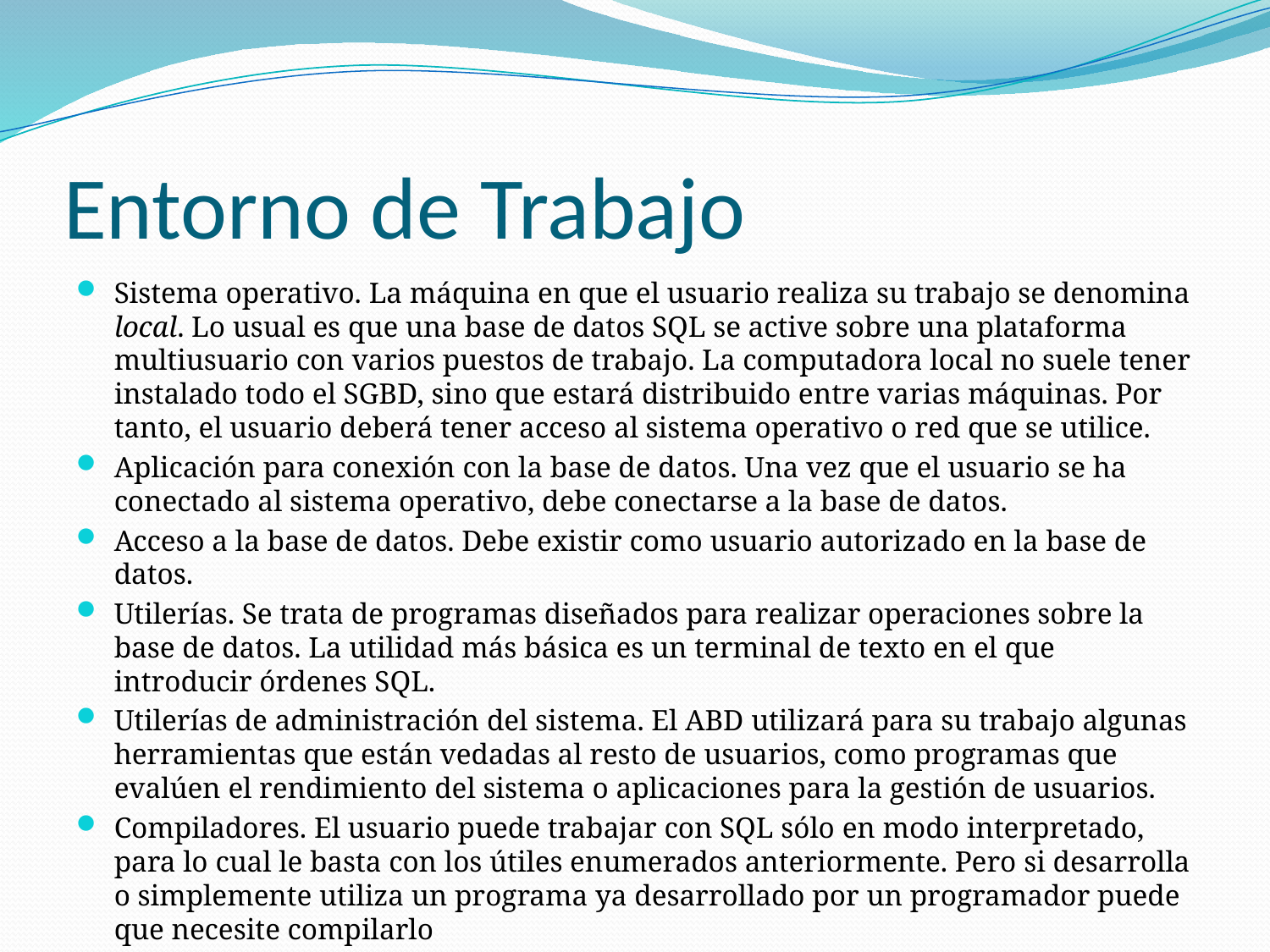

# Entorno de Trabajo
Sistema operativo. La máquina en que el usuario realiza su trabajo se denomina local. Lo usual es que una base de datos SQL se active sobre una plataforma multiusuario con varios puestos de trabajo. La computadora local no suele tener instalado todo el SGBD, sino que estará distribuido entre varias máquinas. Por tanto, el usuario deberá tener acceso al sistema operativo o red que se utilice.
Aplicación para conexión con la base de datos. Una vez que el usuario se ha conectado al sistema operativo, debe conectarse a la base de datos.
Acceso a la base de datos. Debe existir como usuario autorizado en la base de datos.
Utilerías. Se trata de programas diseñados para realizar operaciones sobre la base de datos. La utilidad más básica es un terminal de texto en el que introducir órdenes SQL.
Utilerías de administración del sistema. El ABD utilizará para su trabajo algunas herramientas que están vedadas al resto de usuarios, como programas que evalúen el rendimiento del sistema o aplicaciones para la gestión de usuarios.
Compiladores. El usuario puede trabajar con SQL sólo en modo interpretado, para lo cual le basta con los útiles enumerados anteriormente. Pero si desarrolla o simplemente utiliza un programa ya desarrollado por un programador puede que necesite compilarlo